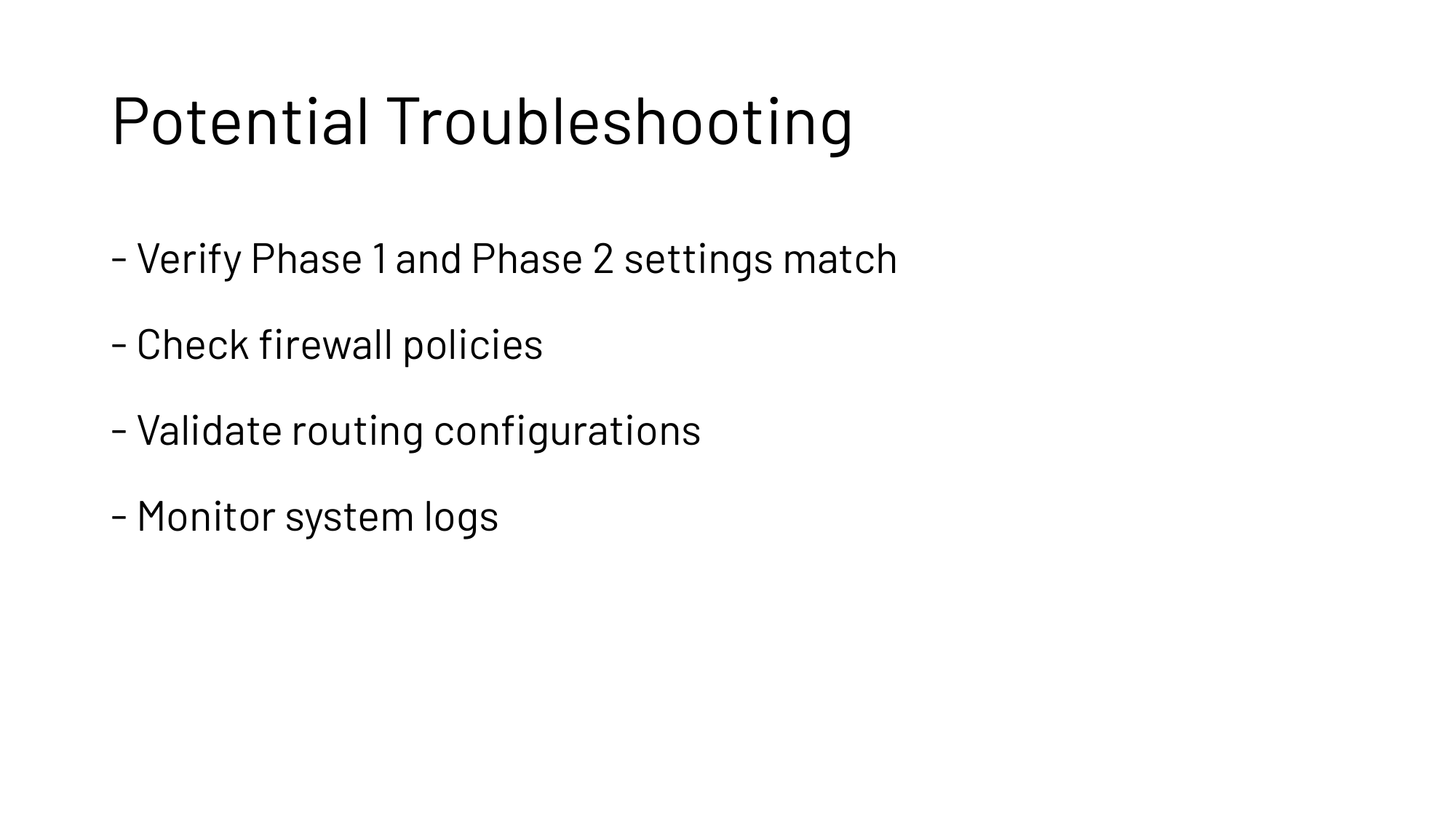

# Potential Troubleshooting
- Verify Phase 1 and Phase 2 settings match
- Check firewall policies
- Validate routing configurations
- Monitor system logs